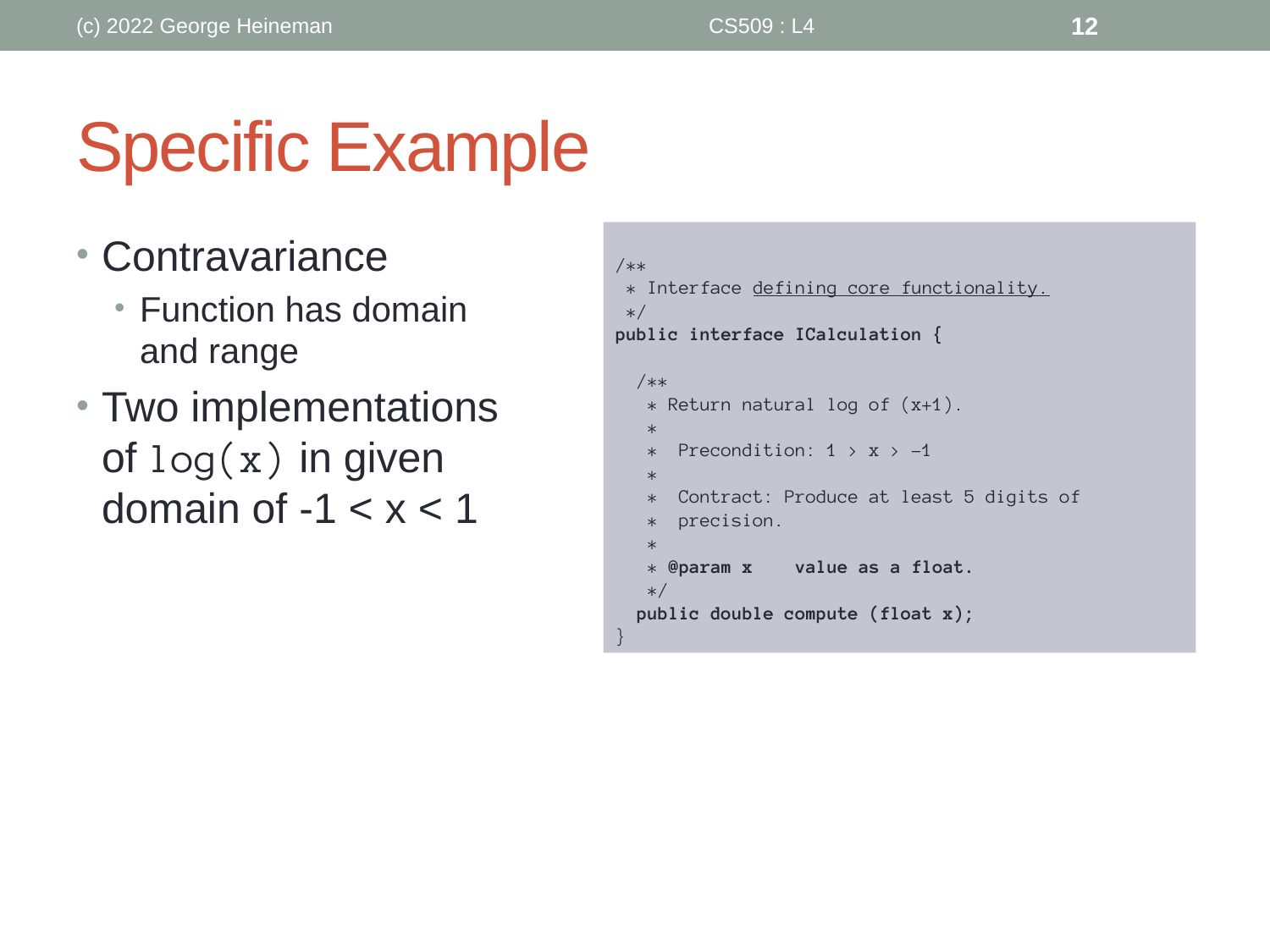

(c) 2022 George Heineman
CS509 : L4
12
# Specific Example
Contravariance
Function has domain
and range
Two implementations
of log(x) in given
domain of -1 < x < 1

/**
 * Interface defining core functionality.
 */
public interface ICalculation {

  /**
   * Return natural log of (x+1).
   *
   *  Precondition: 1 > x > -1
   *
   *  Contract: Produce at least 5 digits of
   *  precision.
   *
   * @param x    value as a float.
   */
  public double compute (float x);
}